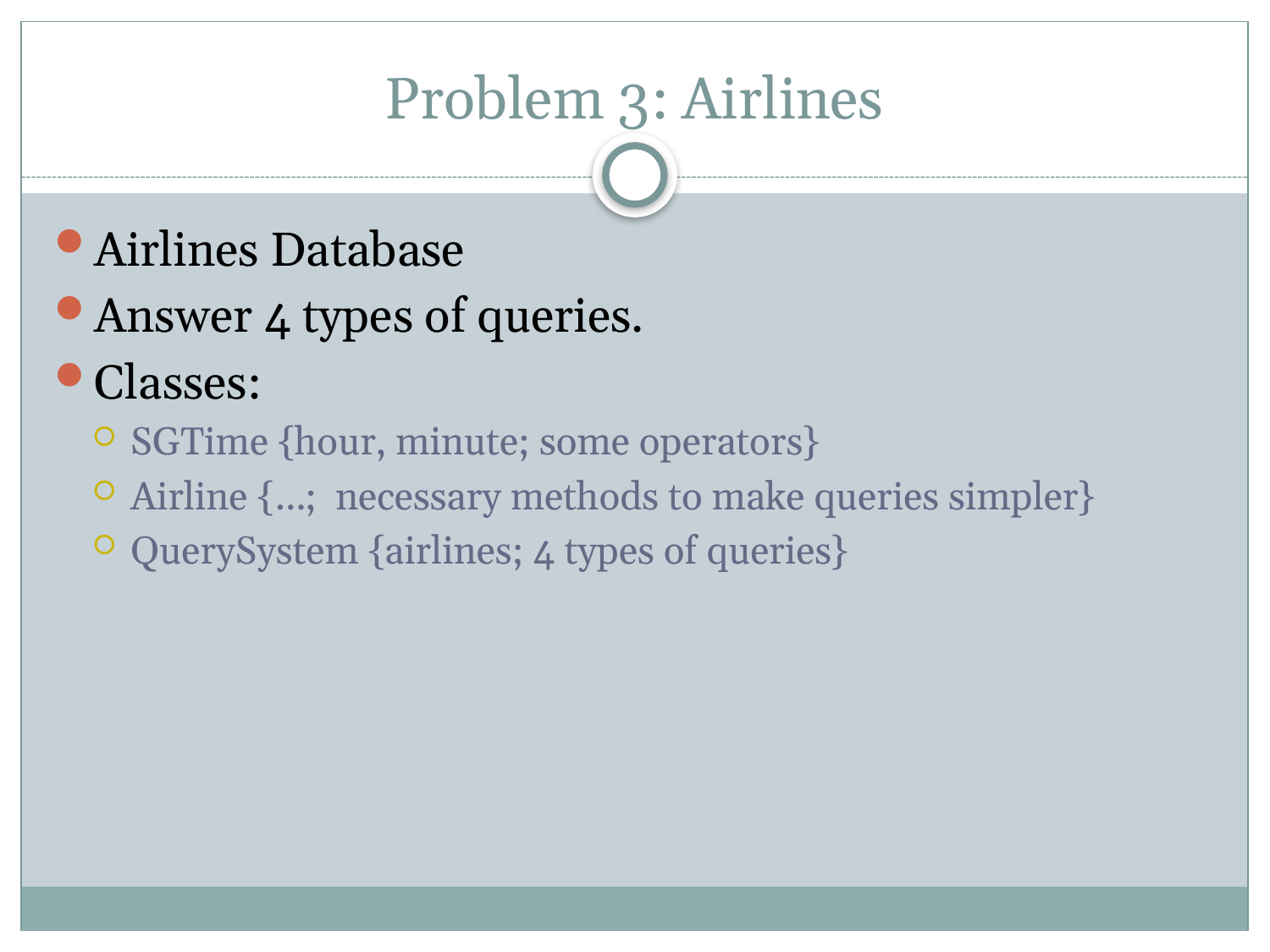

# Problem 3: Airlines
Airlines Database
Answer 4 types of queries.
Classes:
SGTime {hour, minute; some operators}
Airline {…;  necessary methods to make queries simpler}
QuerySystem {airlines; 4 types of queries}